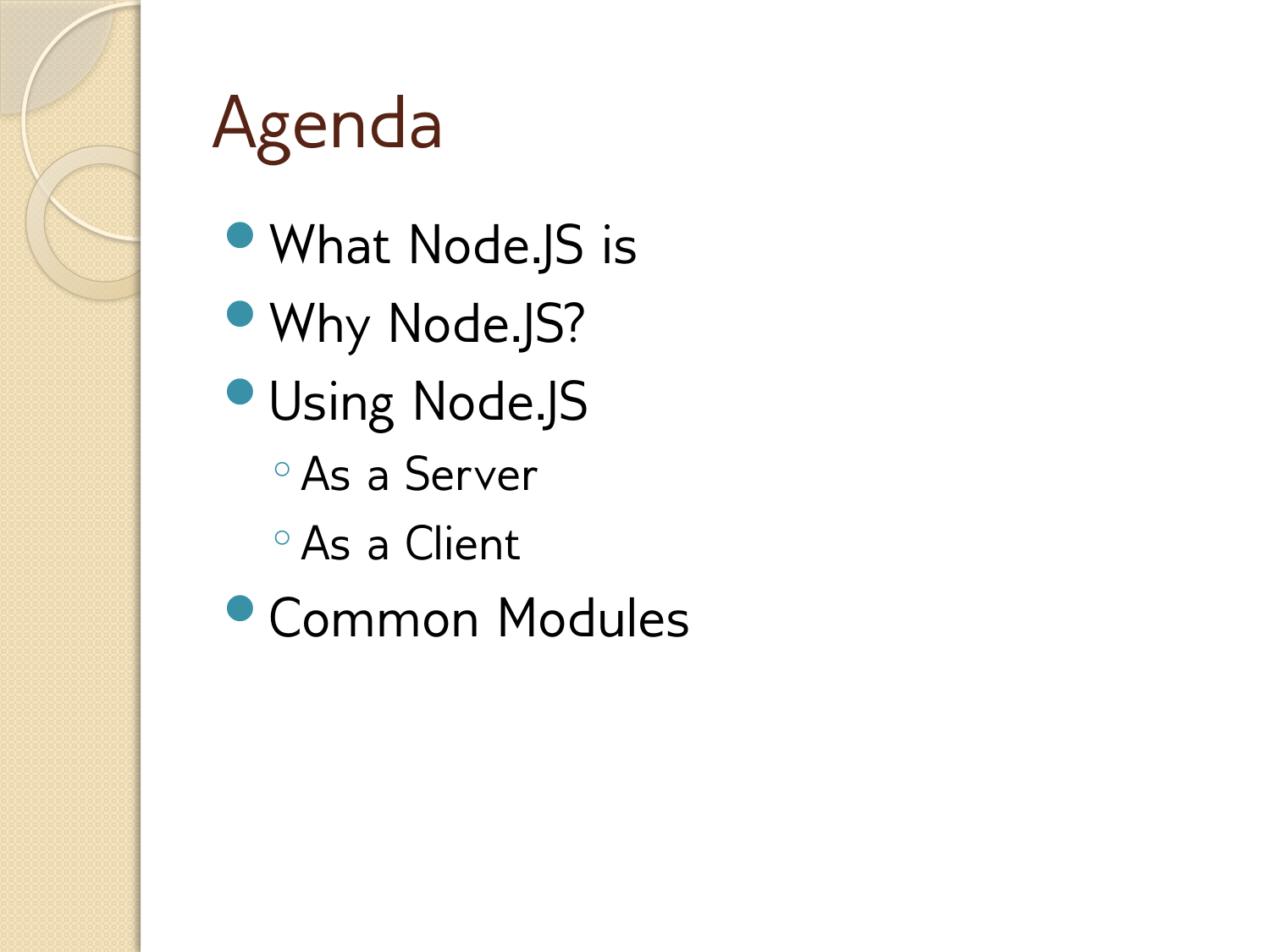

# Agenda
What Node.JS is
Why Node.JS?
Using Node.JS
As a Server
As a Client
Common Modules